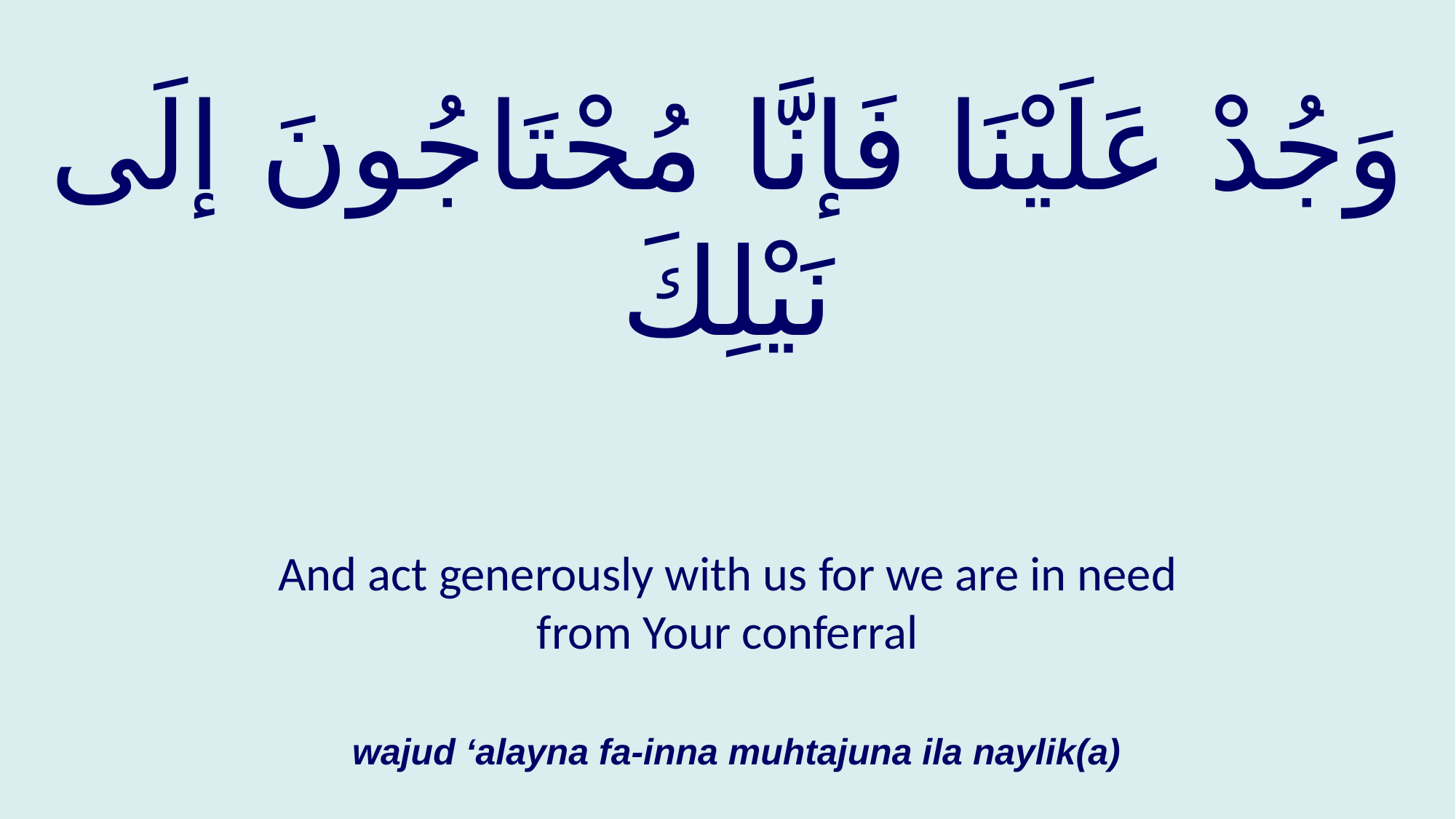

# وَجُدْ عَلَيْنَا فَإنَّا مُحْتَاجُونَ إلَى نَيْلِكَ
And act generously with us for we are in need from Your conferral
wajud ‘alayna fa-inna muhtajuna ila naylik(a)